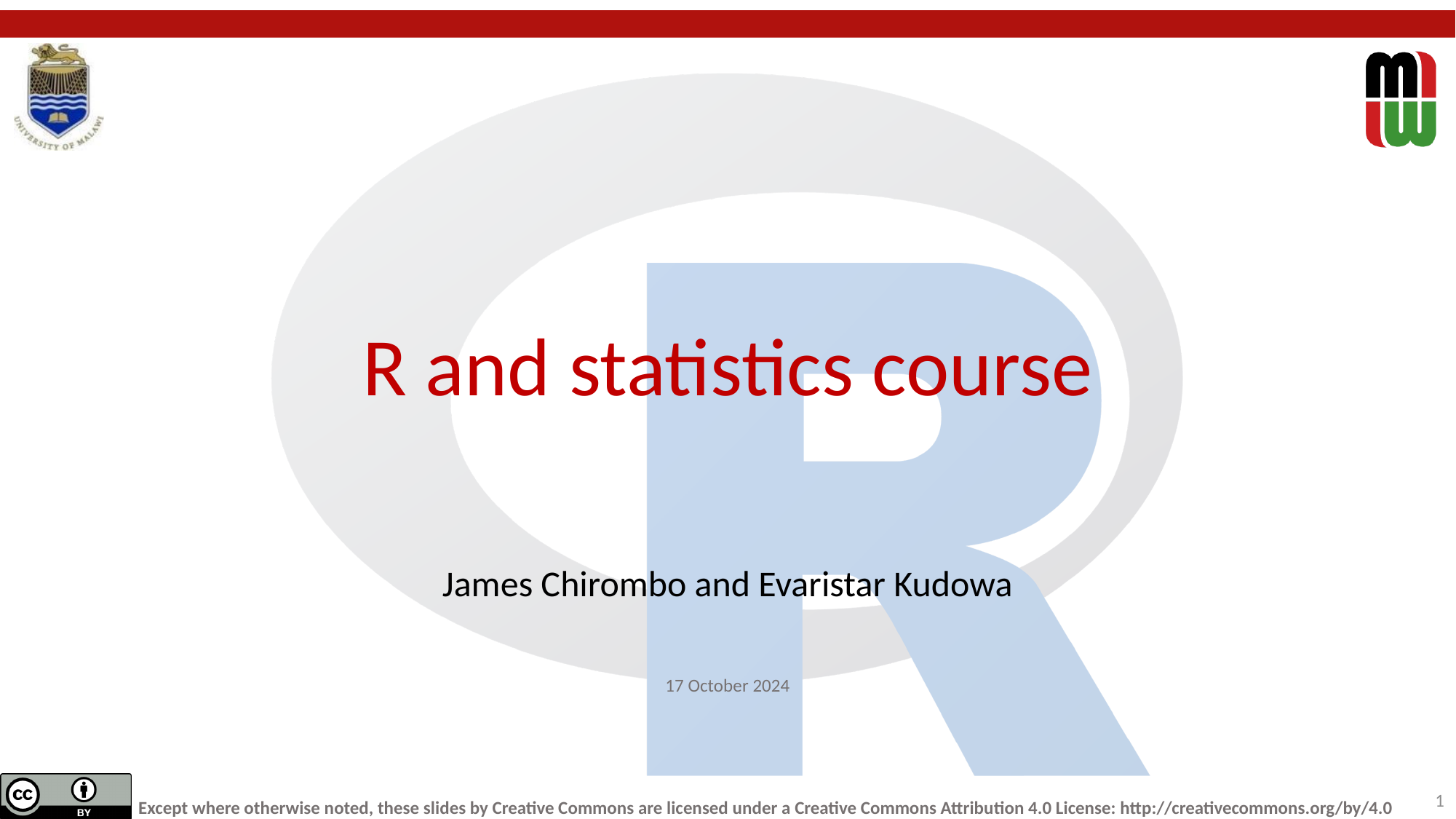

# R and statistics course
James Chirombo and Evaristar Kudowa
17 October 2024
1